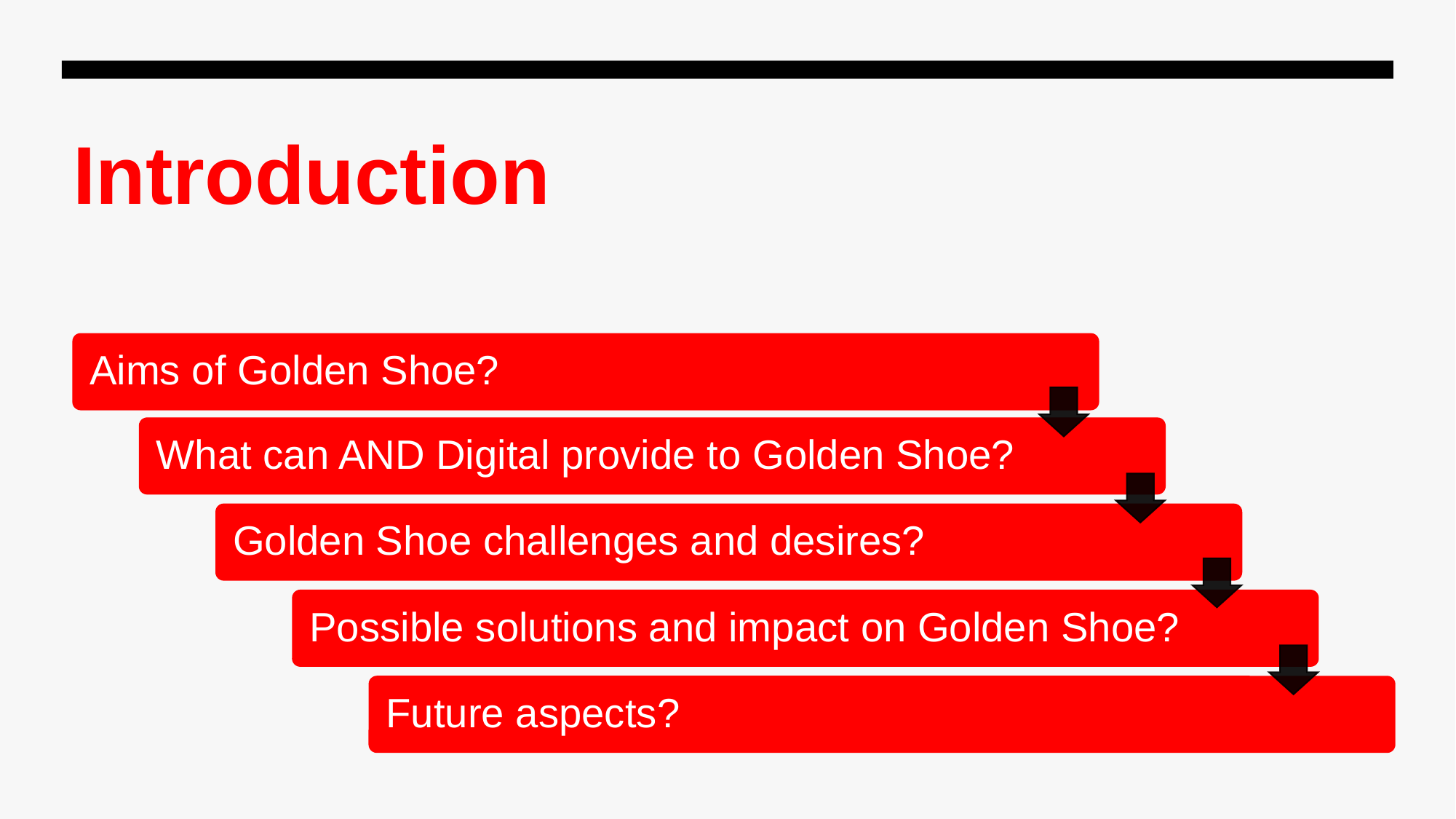

# Introduction
Aims of Golden Shoe?
What can AND Digital provide to Golden Shoe?
Golden Shoe challenges and desires?
Possible solutions and impact on Golden Shoe?
Future aspects?